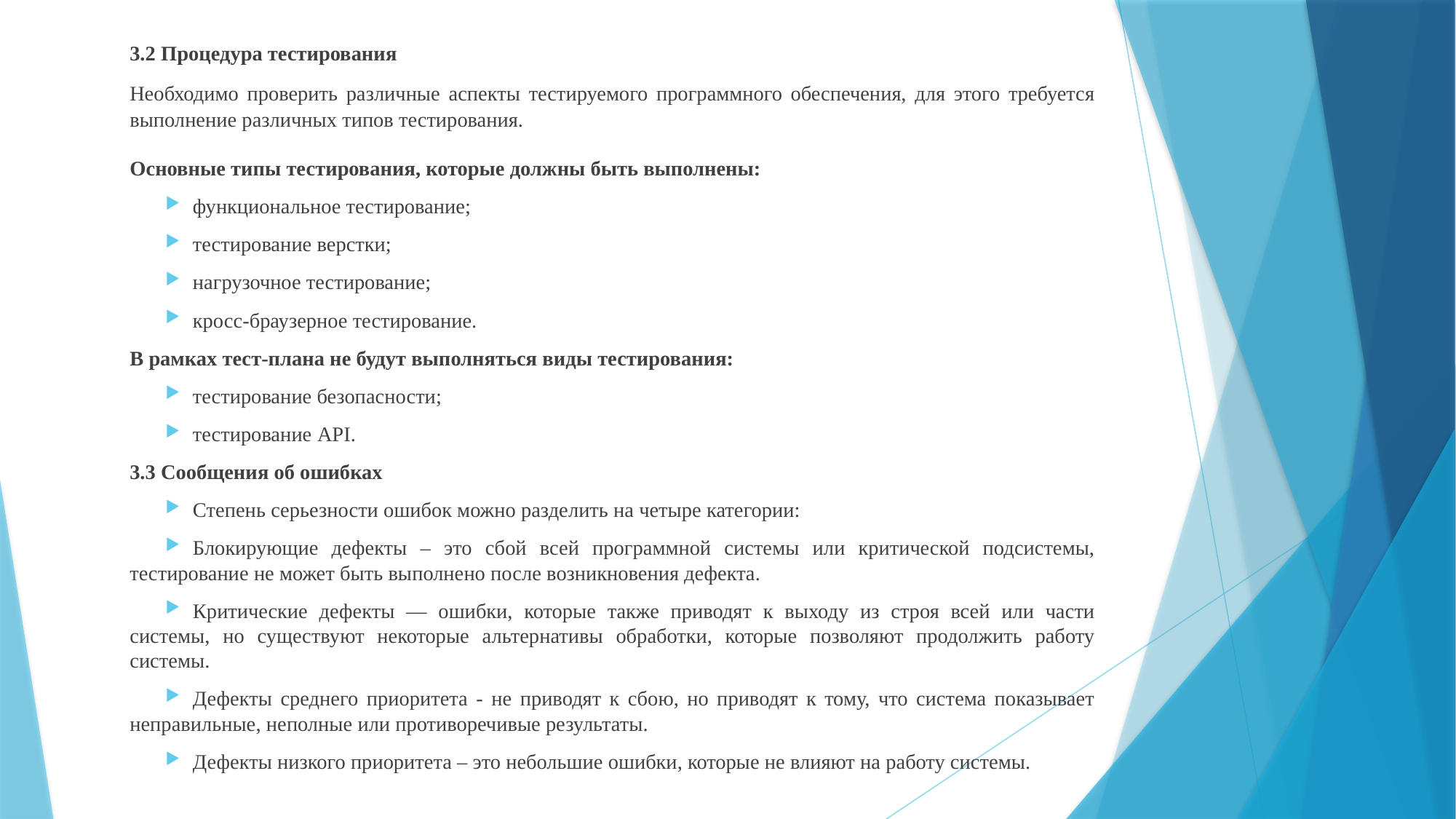

3.2 Процедура тестирования
Необходимо проверить различные аспекты тестируемого программного обеспечения, для этого требуется выполнение различных типов тестирования.
Основные типы тестирования, которые должны быть выполнены:
функциональное тестирование;
тестирование верстки;
нагрузочное тестирование;
кросс-браузерное тестирование.
В рамках тест-плана не будут выполняться виды тестирования:
тестирование безопасности;
тестирование API.
3.3 Сообщения об ошибках
Степень серьезности ошибок можно разделить на четыре категории:
Блокирующие дефекты – это сбой всей программной системы или критической подсистемы, тестирование не может быть выполнено после возникновения дефекта.
Критические дефекты — ошибки, которые также приводят к выходу из строя всей или части системы, но существуют некоторые альтернативы обработки, которые позволяют продолжить работу системы.
Дефекты среднего приоритета - не приводят к сбою, но приводят к тому, что система показывает неправильные, неполные или противоречивые результаты.
Дефекты низкого приоритета – это небольшие ошибки, которые не влияют на работу системы.